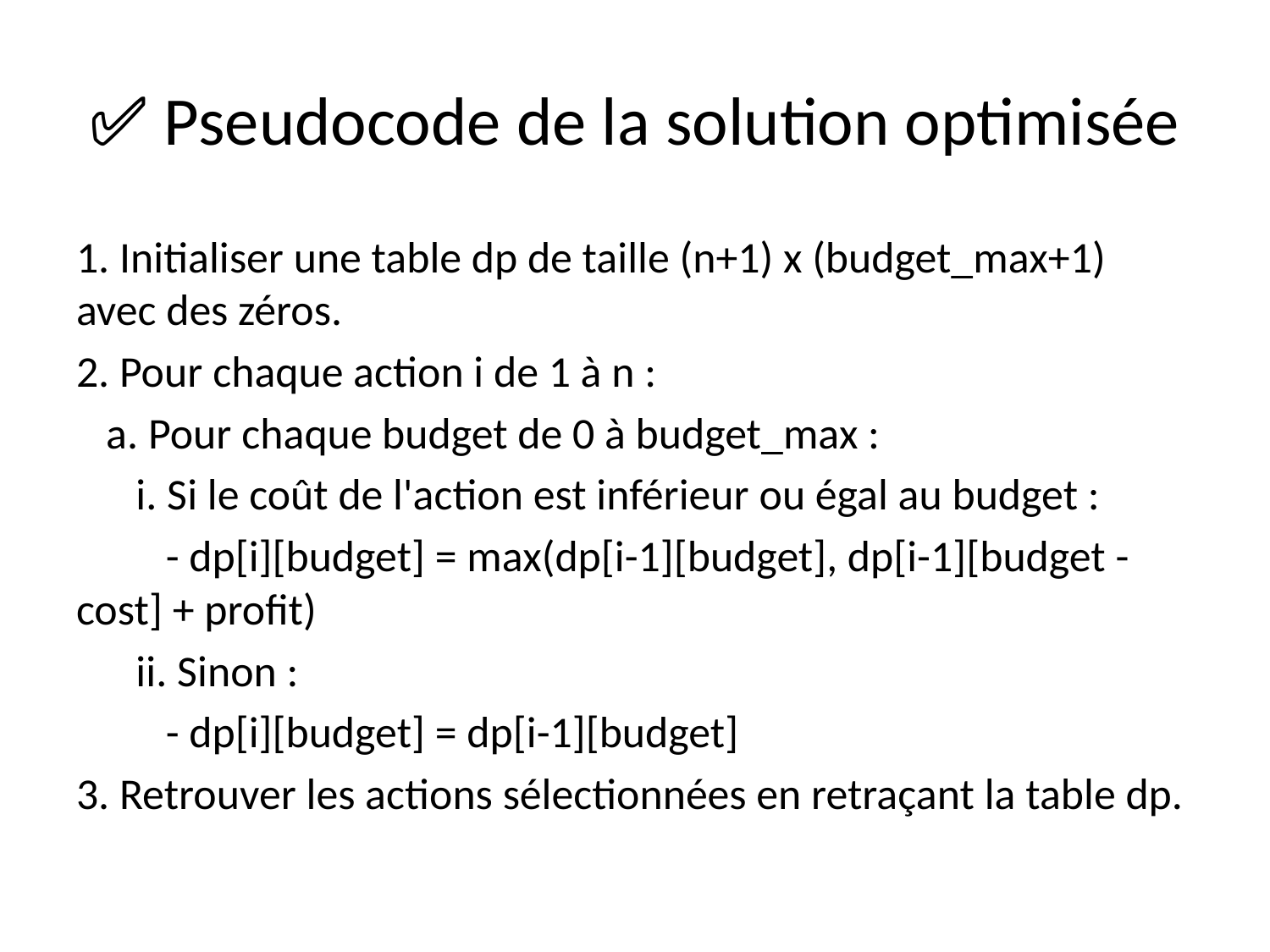

# ✅ Pseudocode de la solution optimisée
1. Initialiser une table dp de taille (n+1) x (budget_max+1) avec des zéros.
2. Pour chaque action i de 1 à n :
   a. Pour chaque budget de 0 à budget_max :
      i. Si le coût de l'action est inférieur ou égal au budget :
         - dp[i][budget] = max(dp[i-1][budget], dp[i-1][budget - cost] + profit)
      ii. Sinon :
         - dp[i][budget] = dp[i-1][budget]
3. Retrouver les actions sélectionnées en retraçant la table dp.